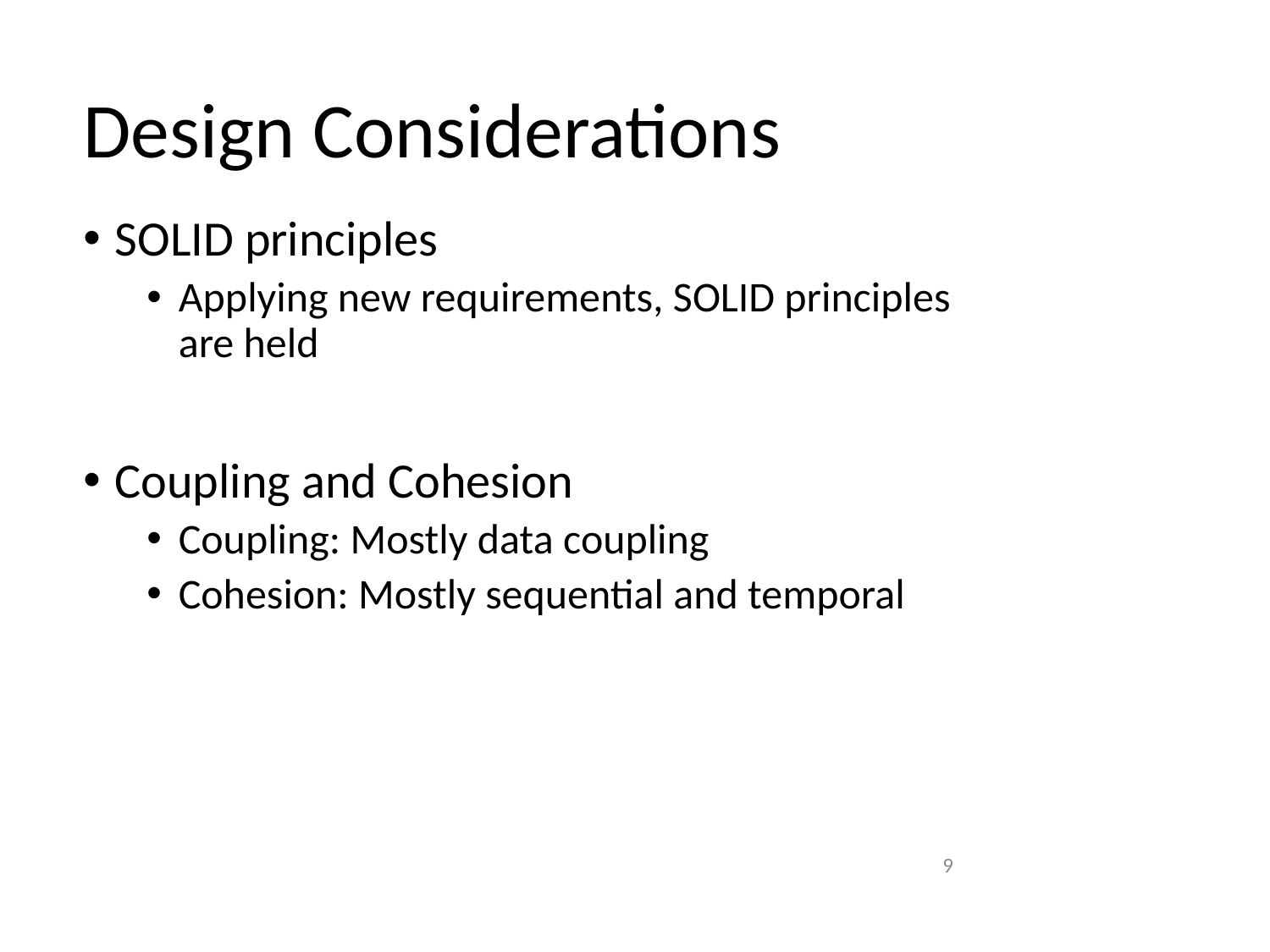

# Design Considerations
SOLID principles
Applying new requirements, SOLID principles are held

Coupling and Cohesion
Coupling: Mostly data coupling
Cohesion: Mostly sequential and temporal

9